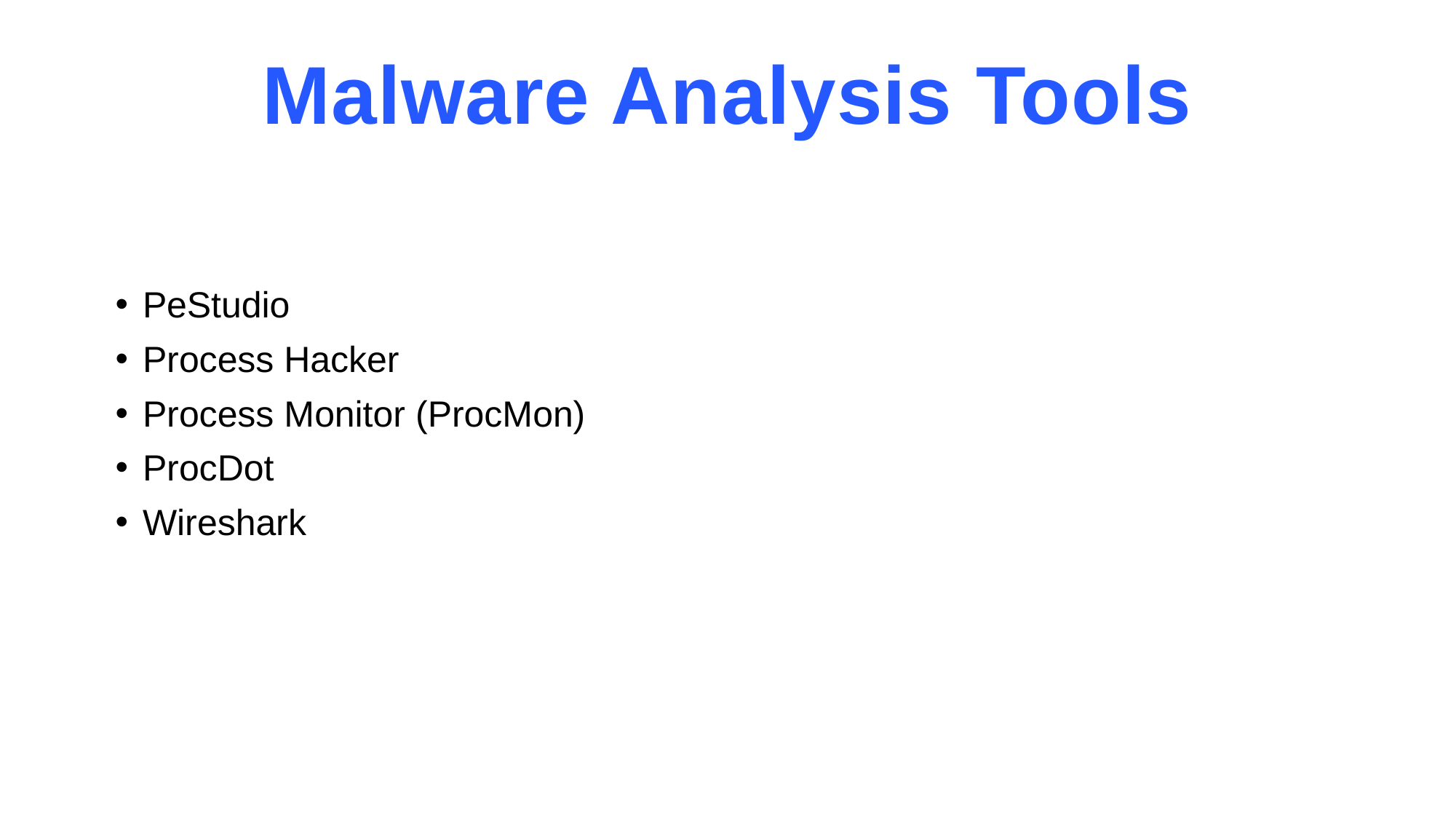

Malware Analysis Tools
PeStudio
Process Hacker
Process Monitor (ProcMon)
ProcDot
Wireshark